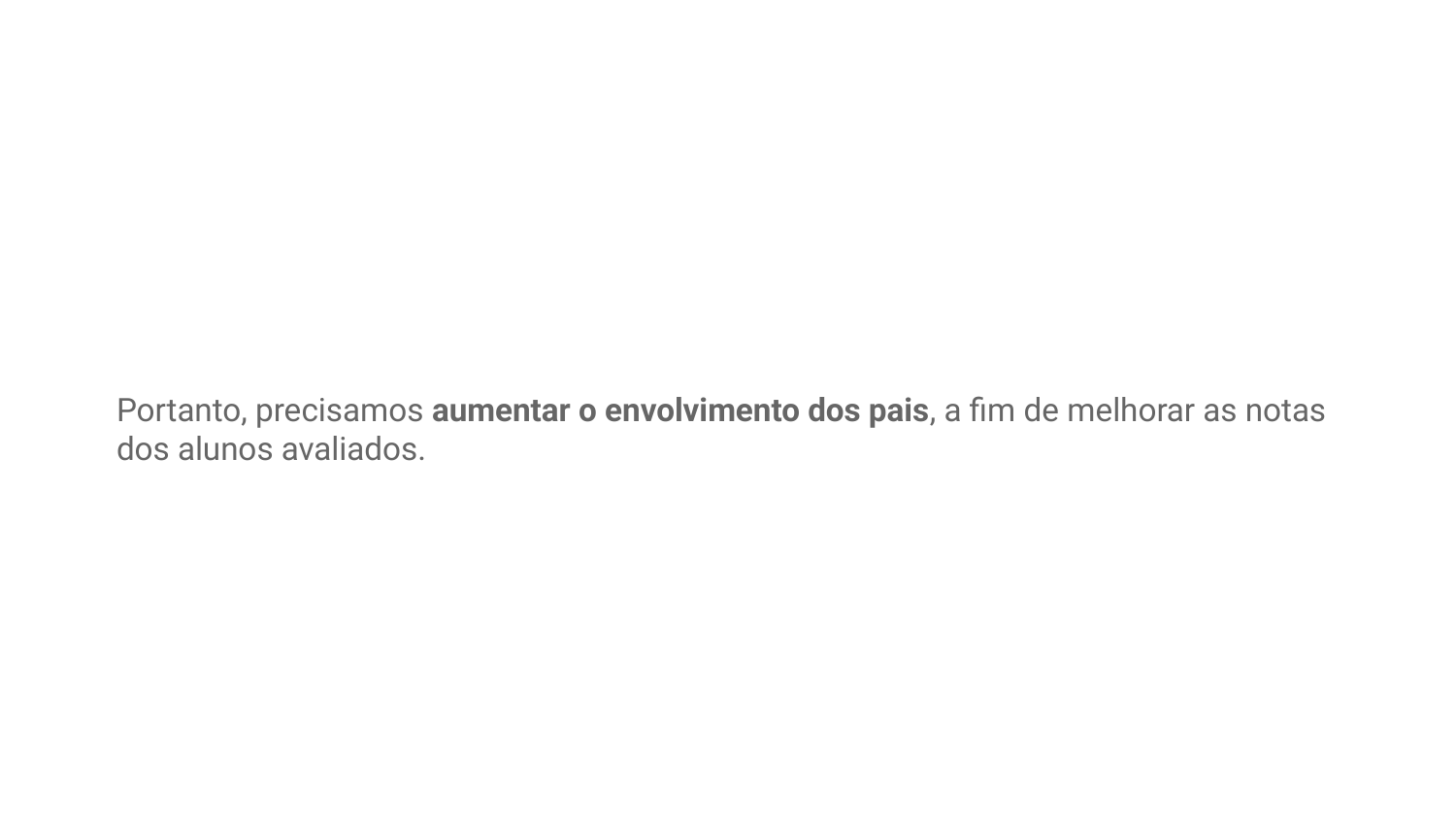

Portanto, precisamos aumentar o envolvimento dos pais, a fim de melhorar as notas dos alunos avaliados.